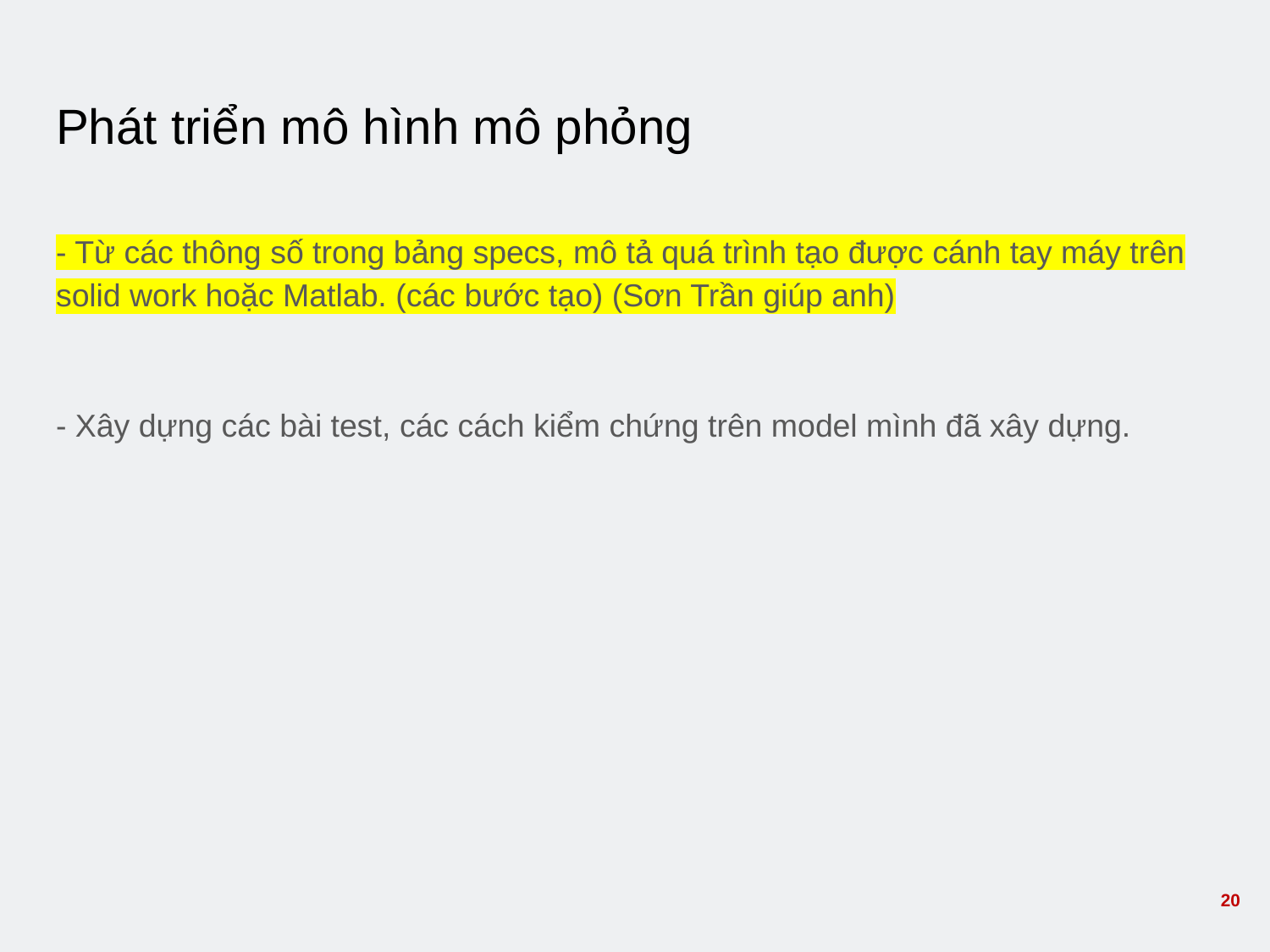

# Phát triển mô hình mô phỏng
- Từ các thông số trong bảng specs, mô tả quá trình tạo được cánh tay máy trên solid work hoặc Matlab. (các bước tạo) (Sơn Trần giúp anh)

- Xây dựng các bài test, các cách kiểm chứng trên model mình đã xây dựng.
20